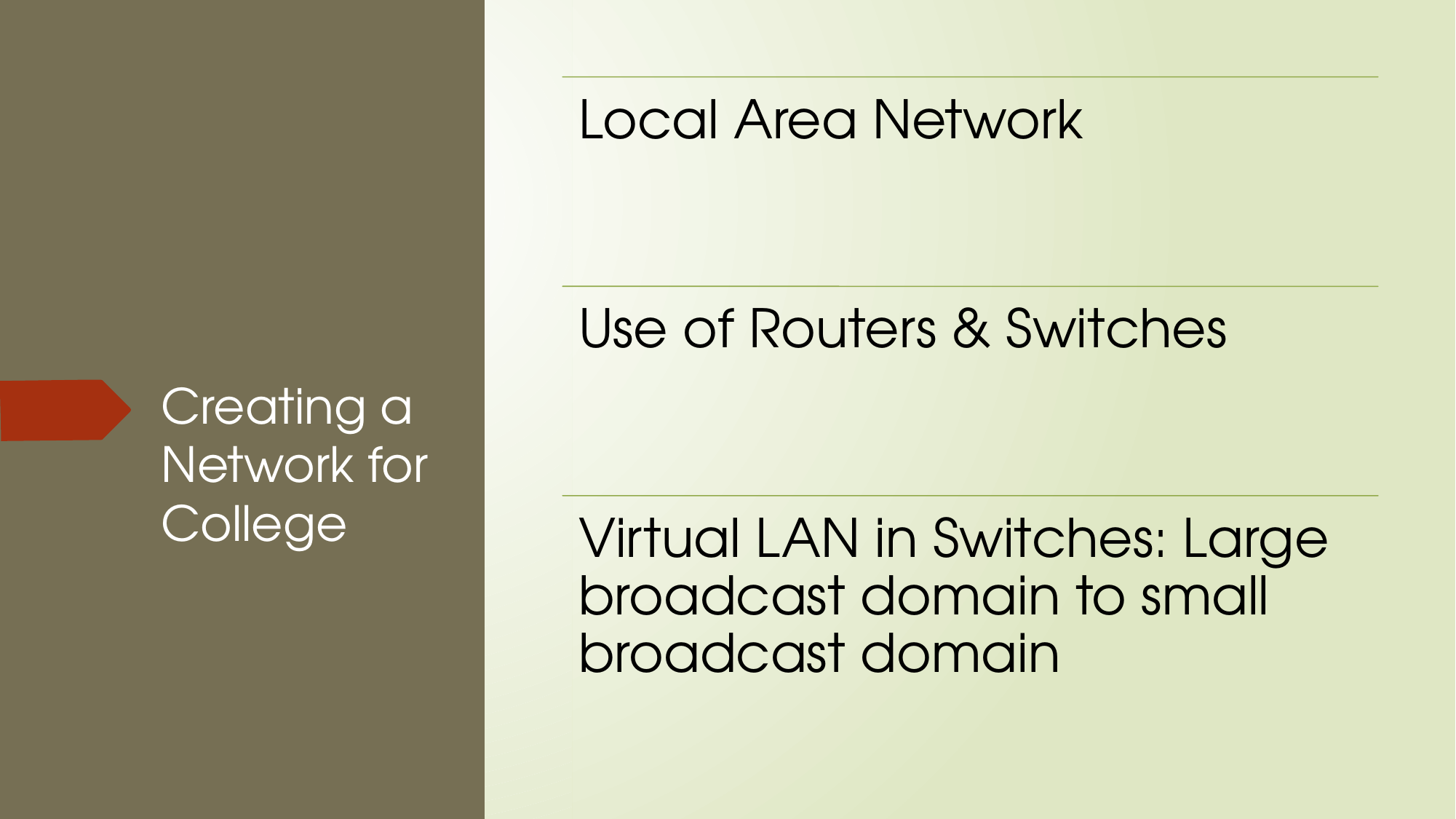

Local Area Network
Use of Routers & Switches
Virtual LAN in Switches: Large broadcast domain to small broadcast domain
# Creating a Network for College